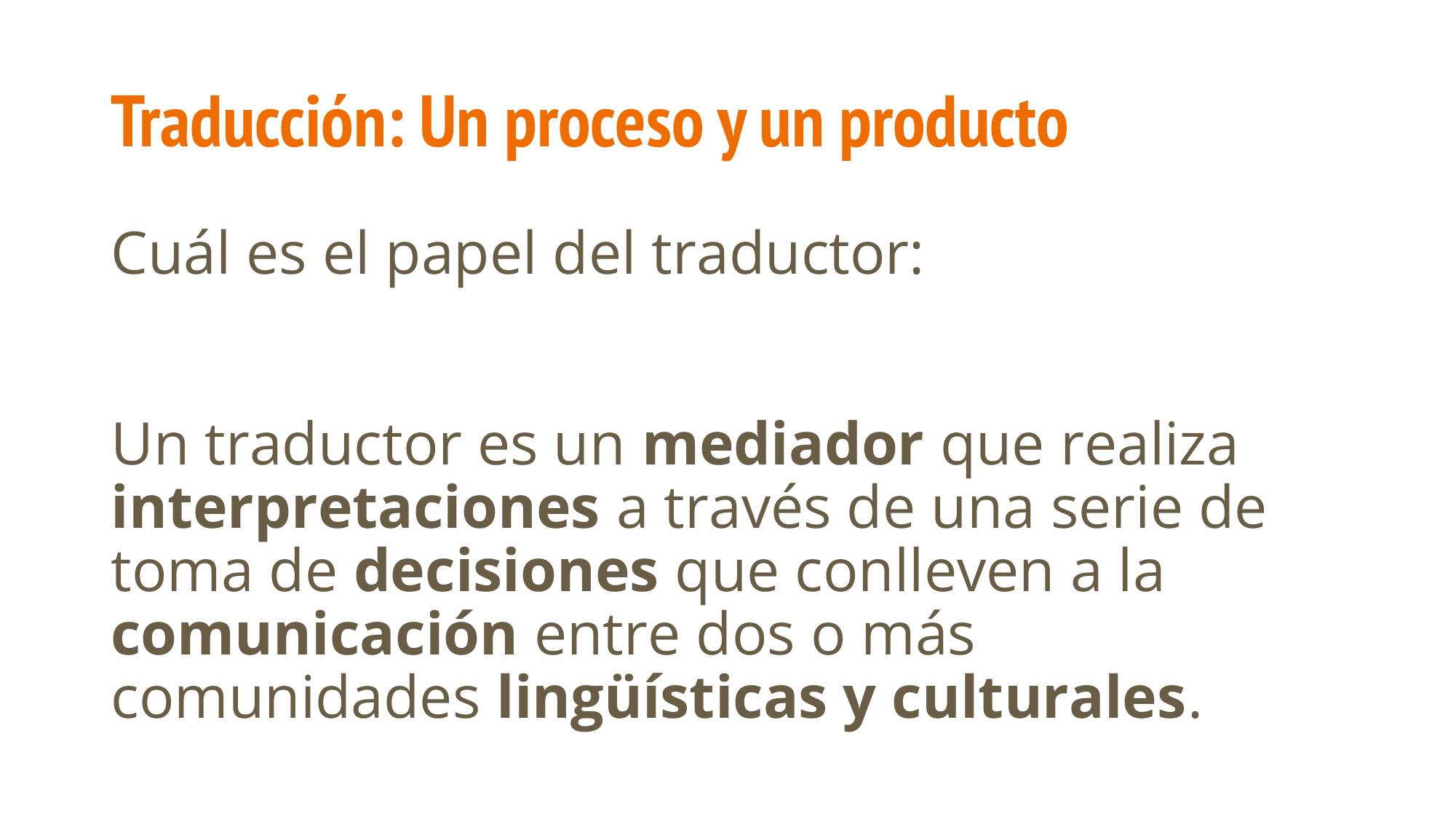

# Traducción: Un proceso y un producto
Cuál es el papel del traductor:

Un traductor es un mediador que realiza interpretaciones a través de una serie de toma de decisiones que conlleven a la comunicación entre dos o más comunidades lingüísticas y culturales.